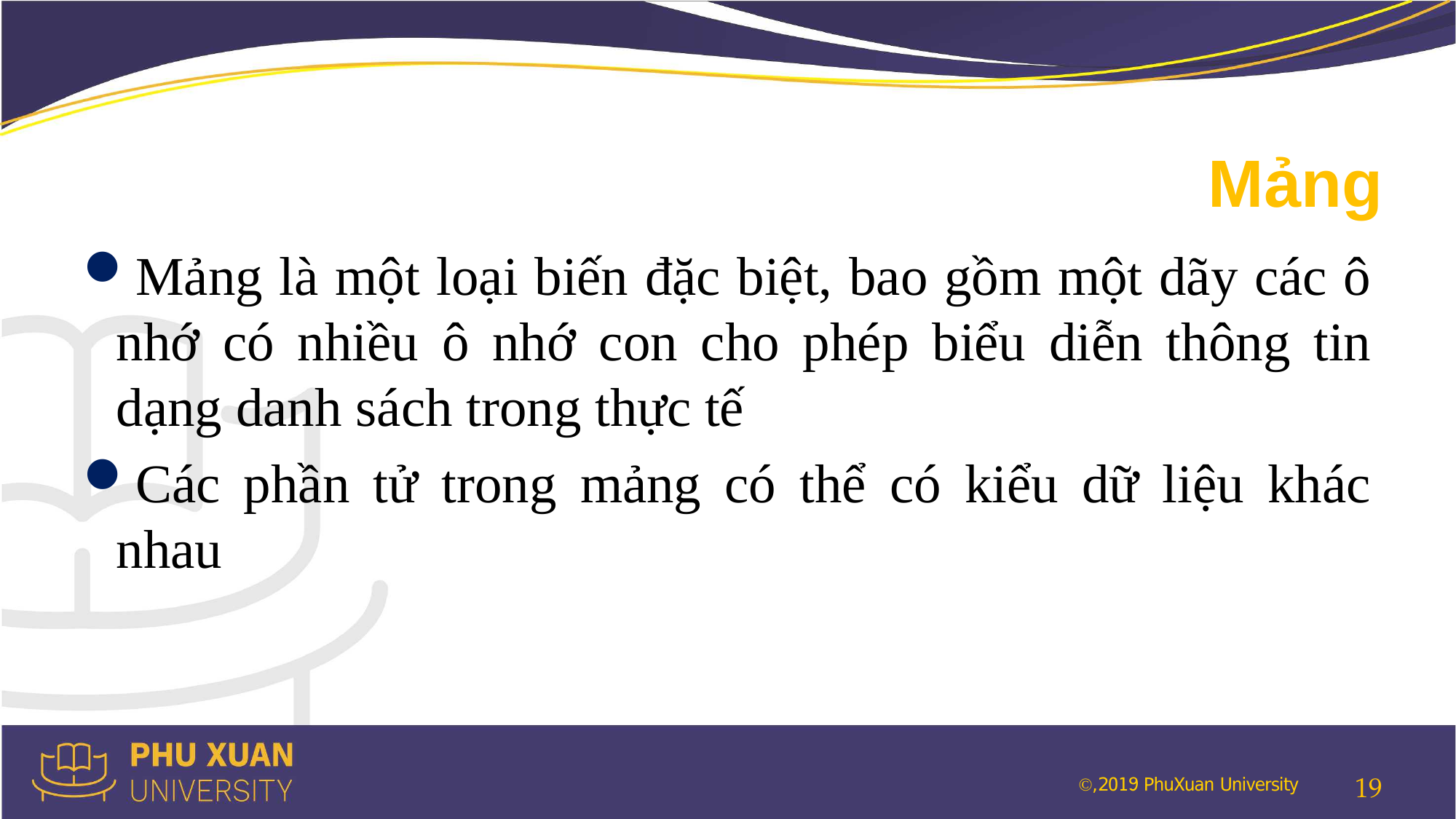

# Mảng
Mảng là một loại biến đặc biệt, bao gồm một dãy các ô nhớ có nhiều ô nhớ con cho phép biểu diễn thông tin dạng danh sách trong thực tế
Các phần tử trong mảng có thể có kiểu dữ liệu khác nhau
19